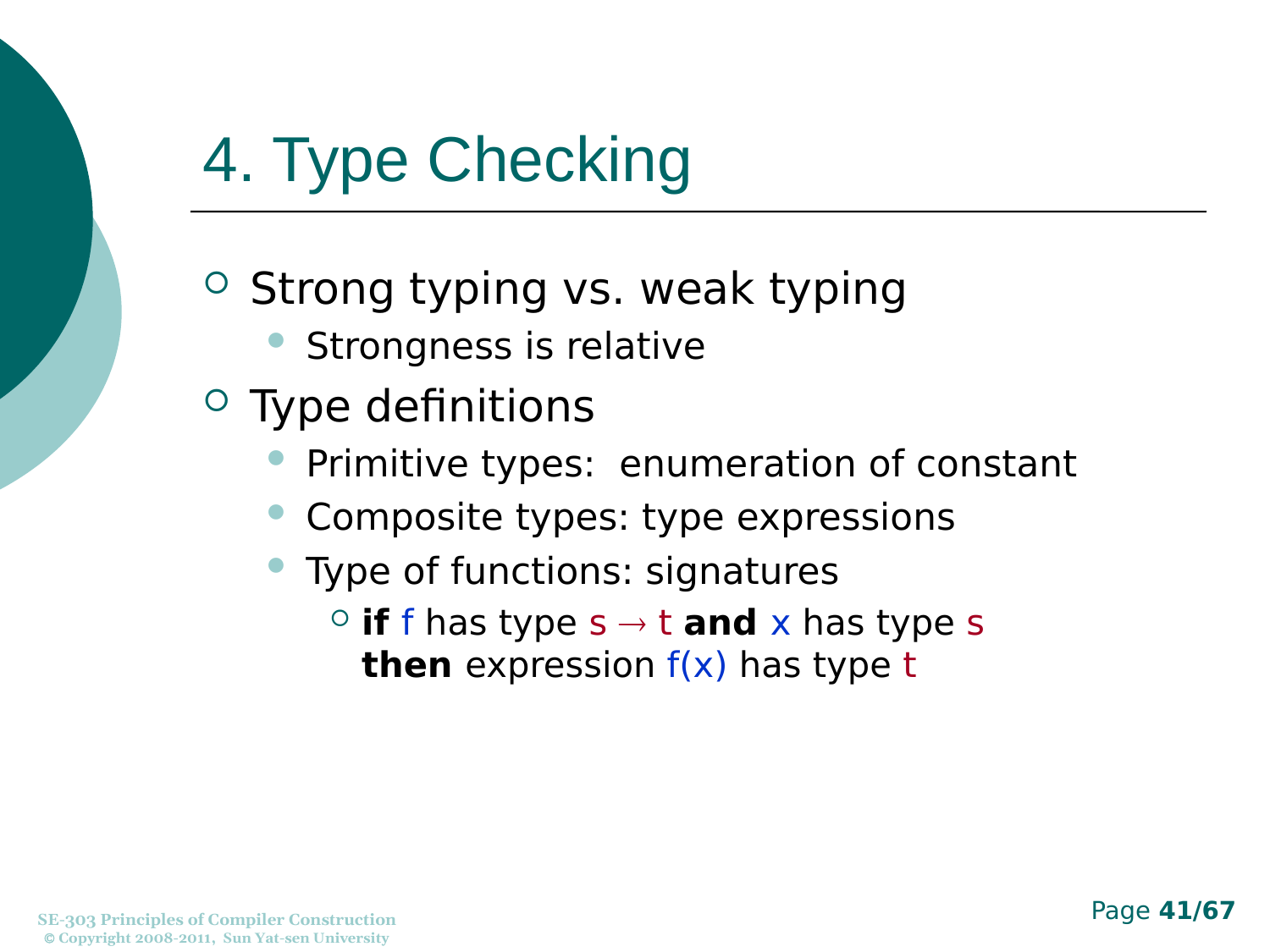

# 4. Type Checking
Strong typing vs. weak typing
Strongness is relative
Type definitions
Primitive types:  enumeration of constant
Composite types: type expressions
Type of functions: signatures
if f has type s → t and x has type s
then expression f(x) has type t
SE-303 Principles of Compiler Construction
© Copyright 2008-2011,  Sun Yat-sen University